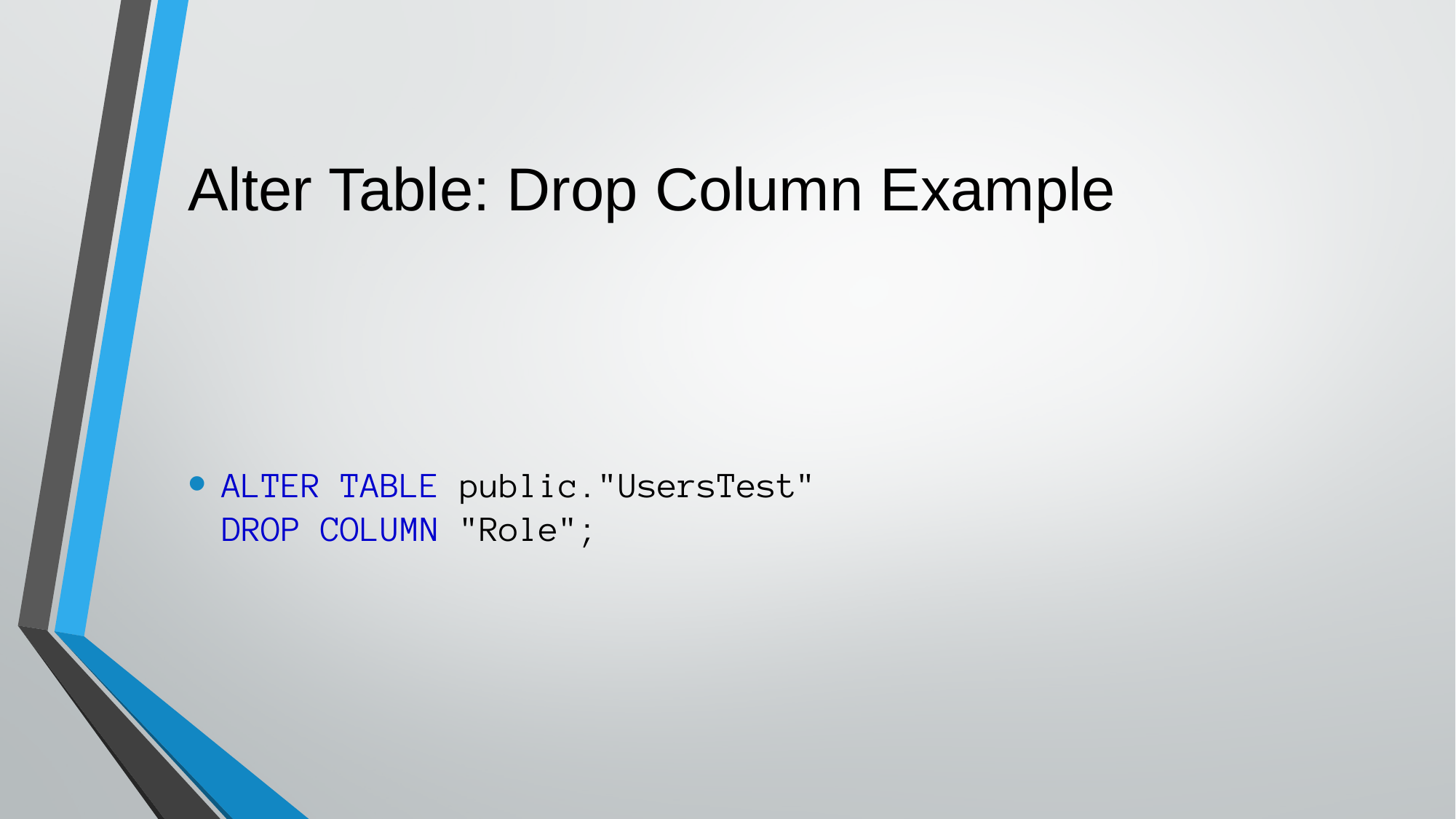

# Alter Table: Drop Column Example
ALTER TABLE public."UsersTest"
DROP COLUMN "Role";